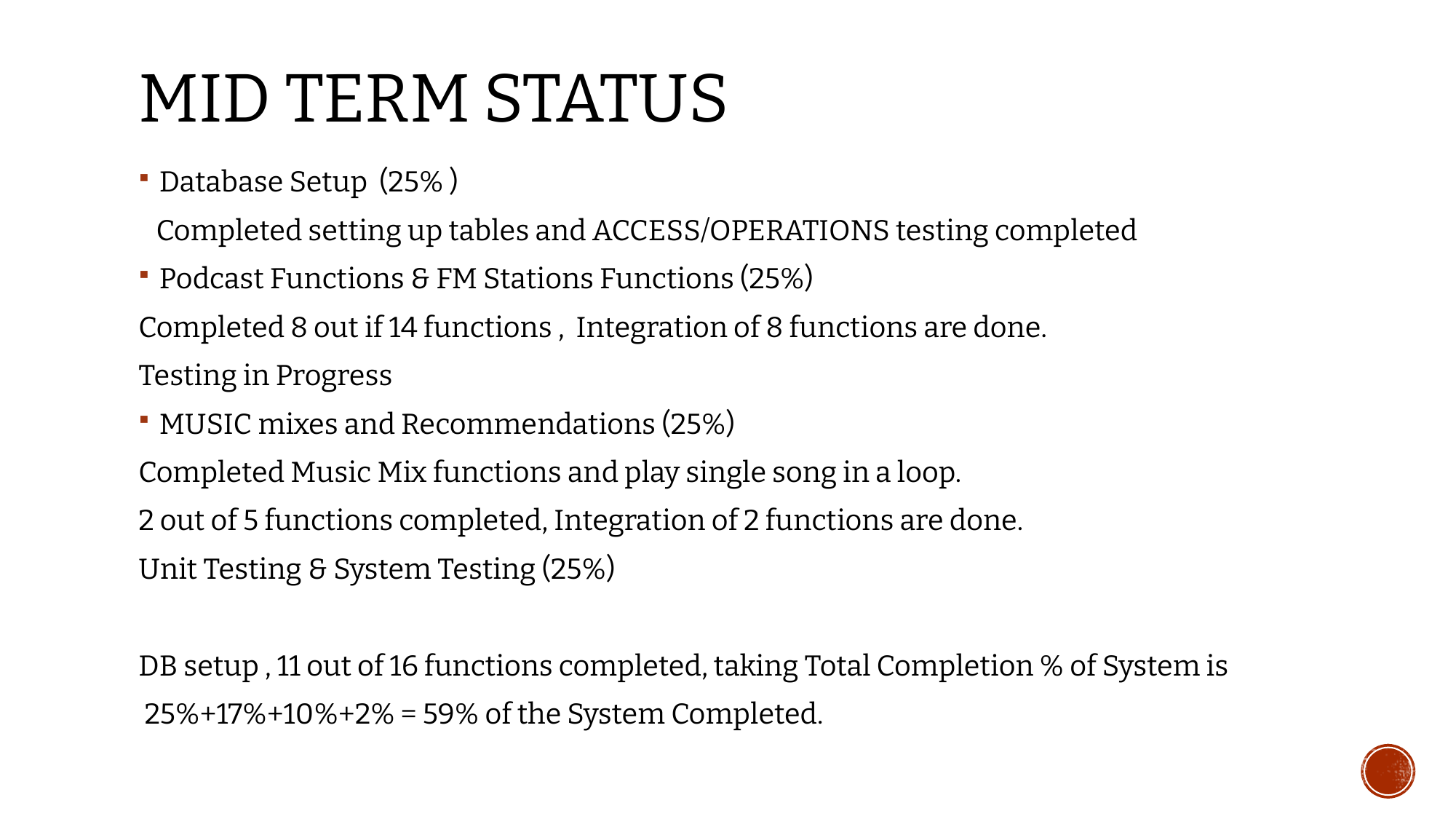

# MID Term Status
Database Setup  (25% )
   Completed setting up tables and ACCESS/OPERATIONS testing completed
Podcast Functions & FM Stations Functions (25%)
Completed 8 out if 14 functions ,  Integration of 8 functions are done.
Testing in Progress
MUSIC mixes and Recommendations (25%)
Completed Music Mix functions and play single song in a loop.
2 out of 5 functions completed, Integration of 2 functions are done.
Unit Testing & System Testing (25%)

DB setup , 11 out of 16 functions completed, taking Total Completion % of System is
 25%+17%+10%+2% = 59% of the System Completed.